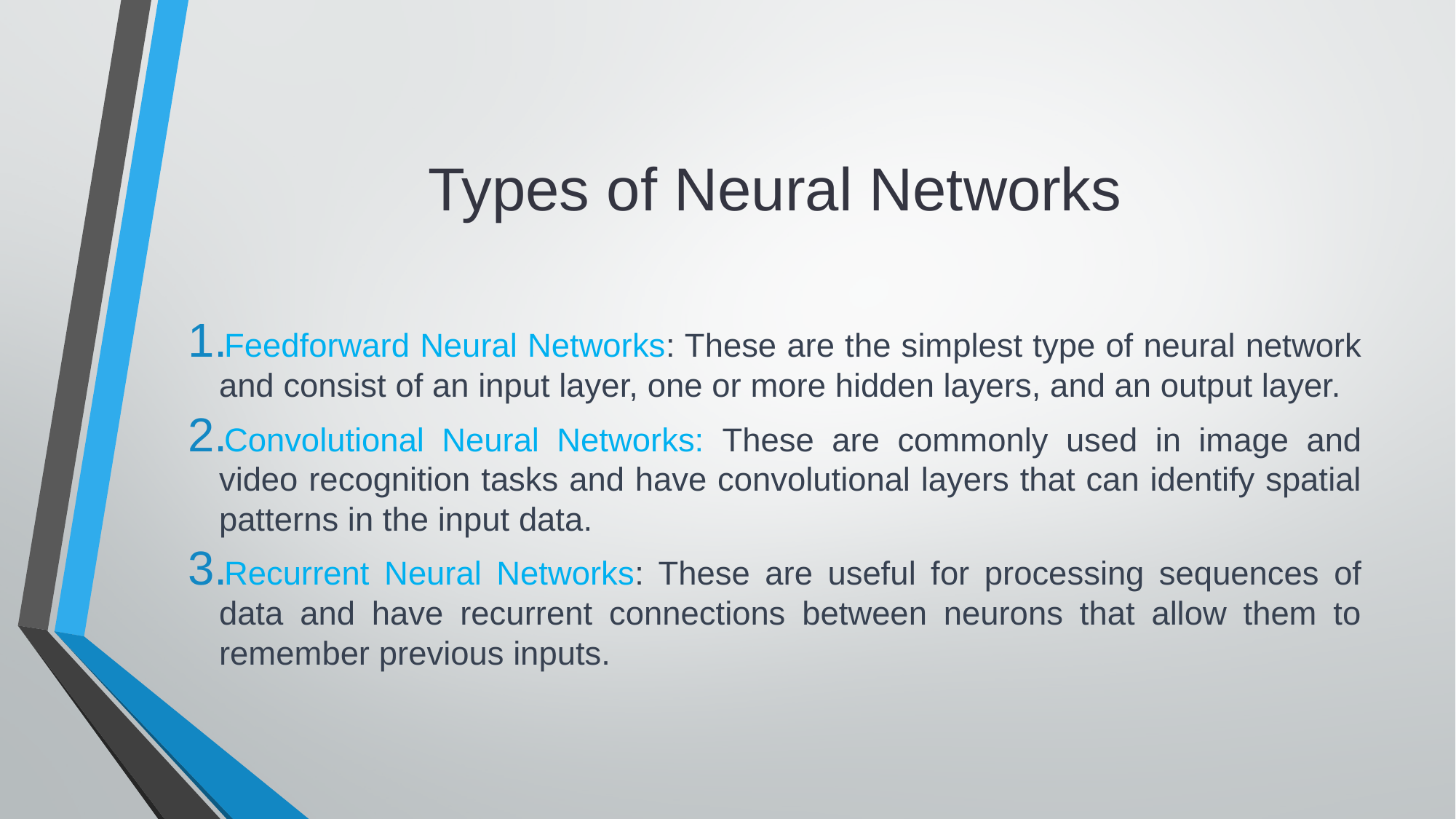

# Types of Neural Networks
Feedforward Neural Networks: These are the simplest type of neural network and consist of an input layer, one or more hidden layers, and an output layer.
Convolutional Neural Networks: These are commonly used in image and video recognition tasks and have convolutional layers that can identify spatial patterns in the input data.
Recurrent Neural Networks: These are useful for processing sequences of data and have recurrent connections between neurons that allow them to remember previous inputs.